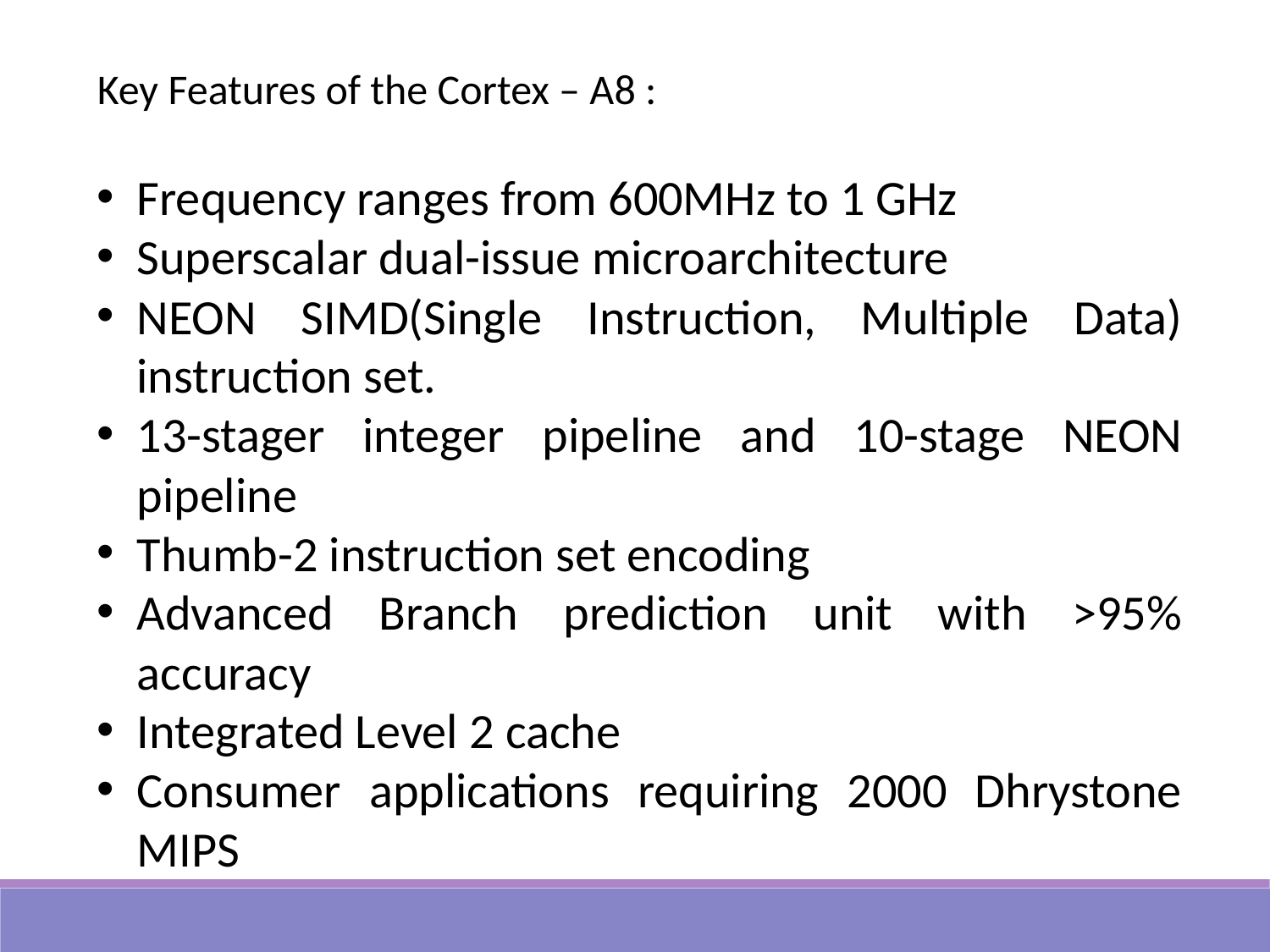

Key Features of the Cortex – A8 :
Frequency ranges from 600MHz to 1 GHz
Superscalar dual-issue microarchitecture
NEON SIMD(Single Instruction, Multiple Data) instruction set.
13-stager integer pipeline and 10-stage NEON pipeline
Thumb-2 instruction set encoding
Advanced Branch prediction unit with >95% accuracy
Integrated Level 2 cache
Consumer applications requiring 2000 Dhrystone MIPS